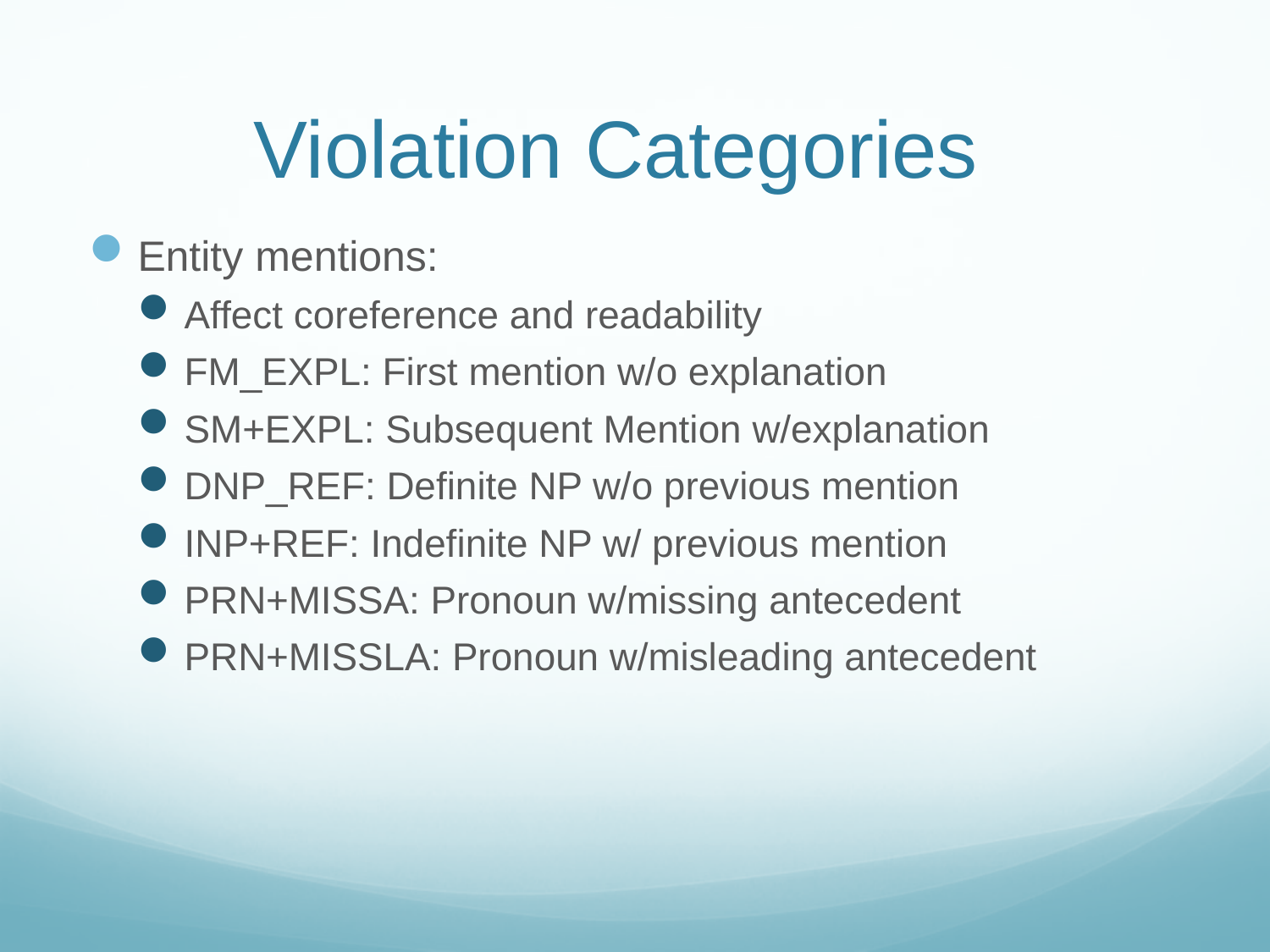

# Violation Categories
Entity mentions:
Affect coreference and readability
FM_EXPL: First mention w/o explanation
SM+EXPL: Subsequent Mention w/explanation
DNP_REF: Definite NP w/o previous mention
INP+REF: Indefinite NP w/ previous mention
PRN+MISSA: Pronoun w/missing antecedent
PRN+MISSLA: Pronoun w/misleading antecedent